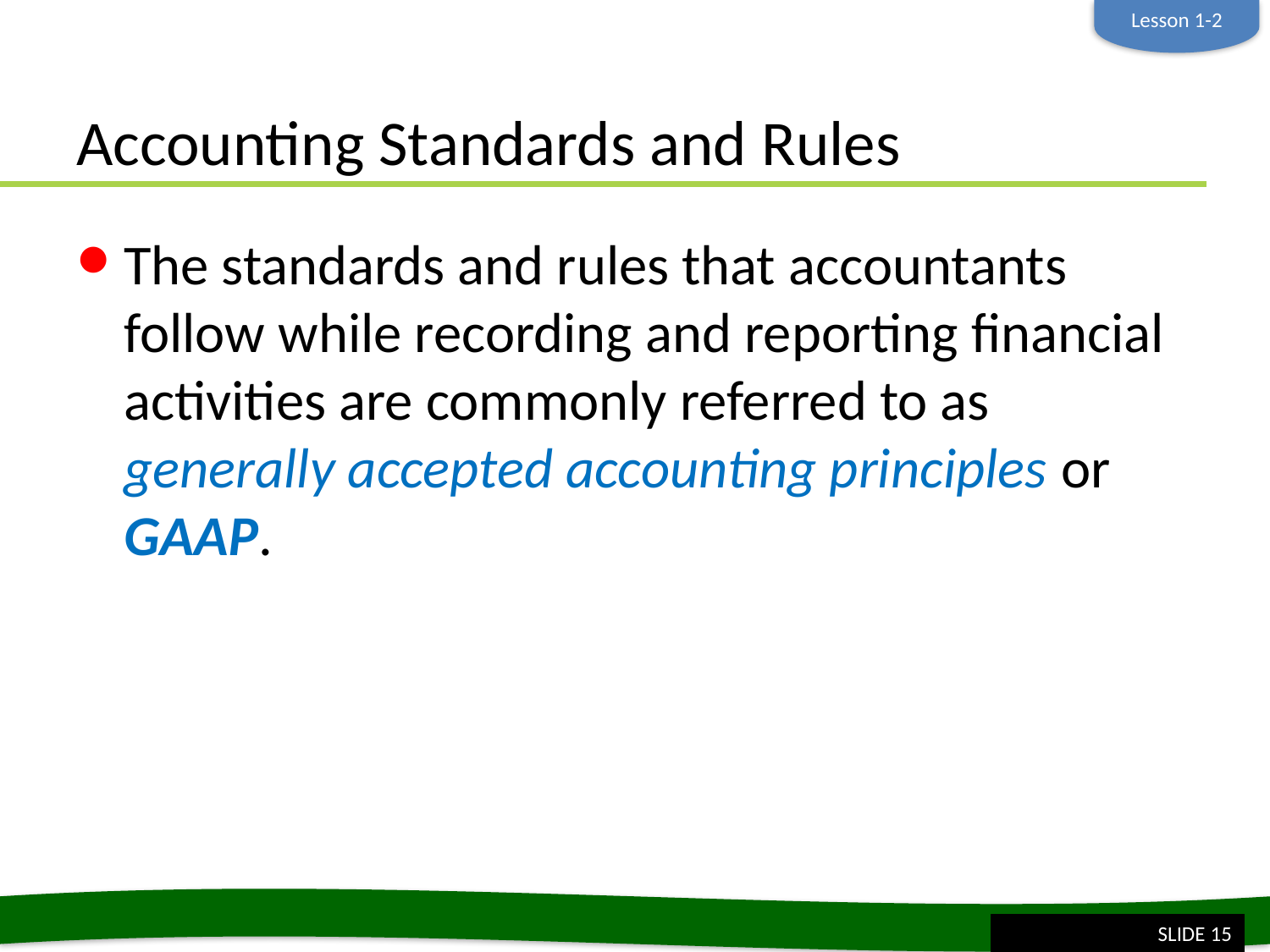

Lesson 1-2

# Accounting Standards and Rules
The standards and rules that accountants follow while recording and reporting financial activities are commonly referred to as generally accepted accounting principles or GAAP.
SLIDE 15